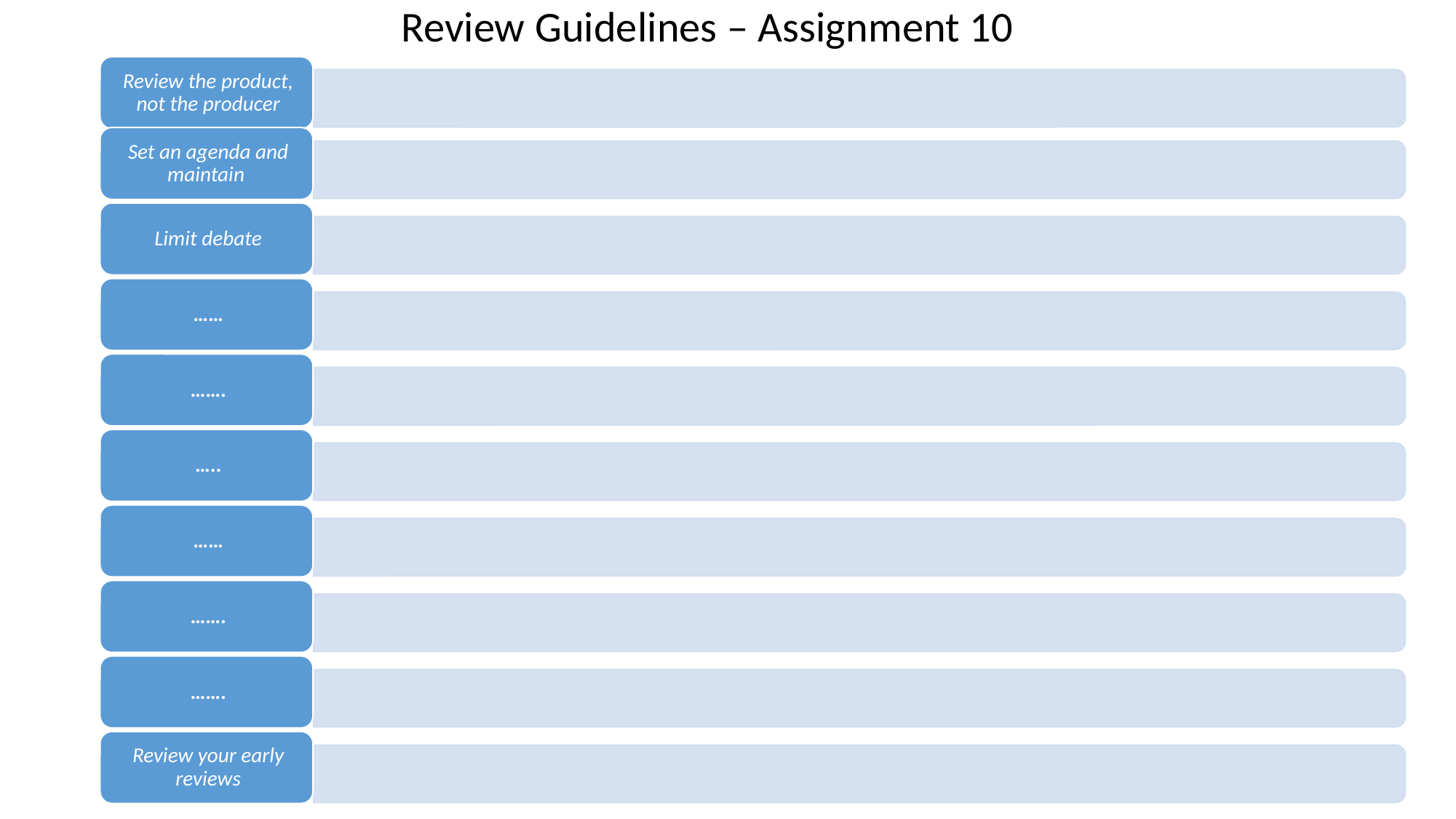

# Review Guidelines – Assignment 10

Review the product, not the producer

Set an agenda and maintain

Limit debate

……

…….

…..

……

…….

…….

Review your early reviews